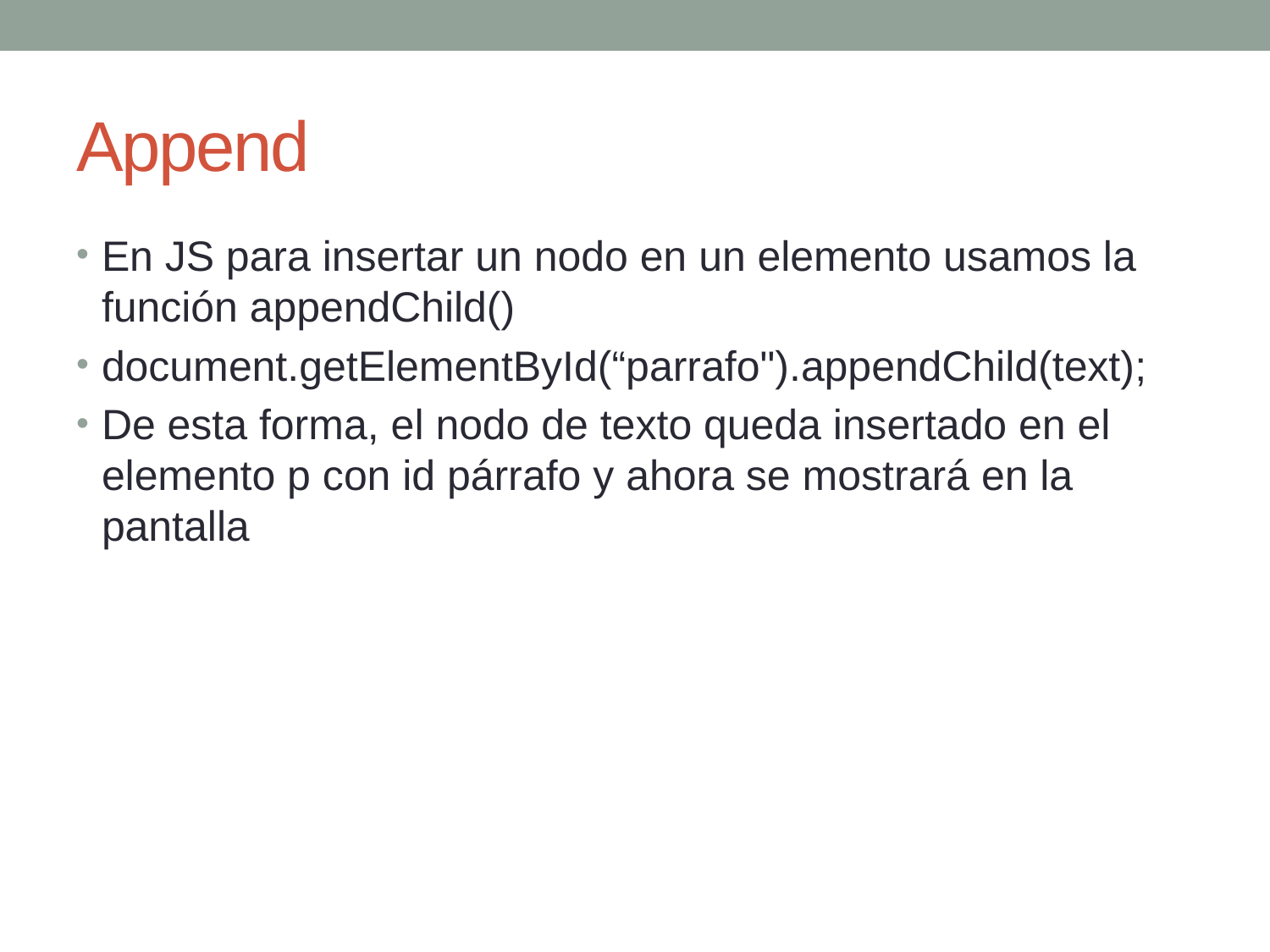

# Append
En JS para insertar un nodo en un elemento usamos la función appendChild()
document.getElementById(“parrafo").appendChild(text);
De esta forma, el nodo de texto queda insertado en el elemento p con id párrafo y ahora se mostrará en la pantalla